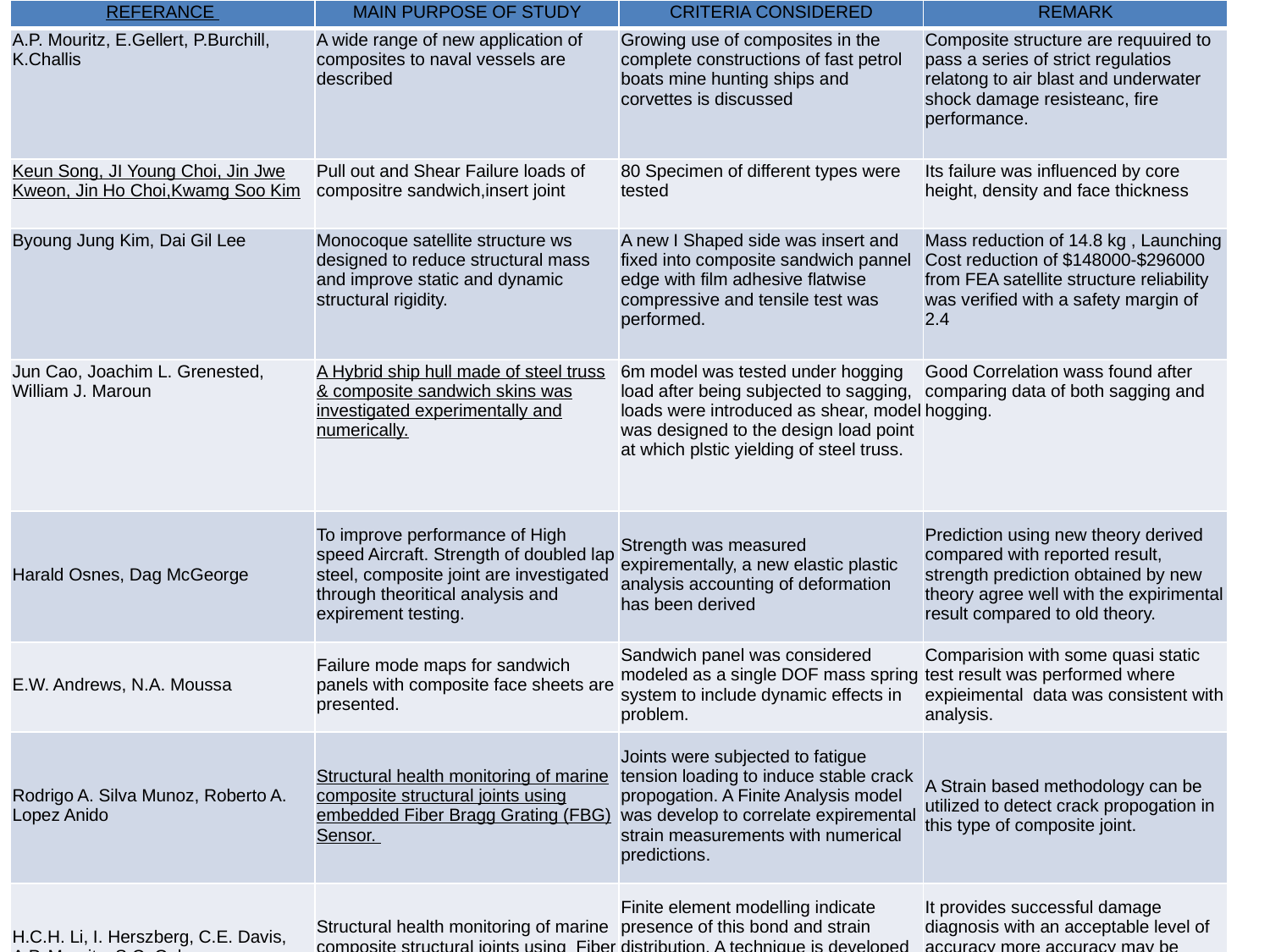

| REFERANCE | MAIN PURPOSE OF STUDY | CRITERIA CONSIDERED | REMARK |
| --- | --- | --- | --- |
| A.P. Mouritz, E.Gellert, P.Burchill, K.Challis | A wide range of new application of composites to naval vessels are described | Growing use of composites in the complete constructions of fast petrol boats mine hunting ships and corvettes is discussed | Composite structure are requuired to pass a series of strict regulatios relatong to air blast and underwater shock damage resisteanc, fire performance. |
| Keun Song, JI Young Choi, Jin Jwe Kweon, Jin Ho Choi,Kwamg Soo Kim | Pull out and Shear Failure loads of compositre sandwich,insert joint | 80 Specimen of different types were tested | Its failure was influenced by core height, density and face thickness |
| Byoung Jung Kim, Dai Gil Lee | Monocoque satellite structure ws designed to reduce structural mass and improve static and dynamic structural rigidity. | A new I Shaped side was insert and fixed into composite sandwich pannel edge with film adhesive flatwise compressive and tensile test was performed. | Mass reduction of 14.8 kg , Launching Cost reduction of $148000-$296000 from FEA satellite structure reliability was verified with a safety margin of 2.4 |
| Jun Cao, Joachim L. Grenested, William J. Maroun | A Hybrid ship hull made of steel truss & composite sandwich skins was investigated experimentally and numerically. | 6m model was tested under hogging load after being subjected to sagging, loads were introduced as shear, model was designed to the design load point at which plstic yielding of steel truss. | Good Correlation wass found after comparing data of both sagging and hogging. |
| Harald Osnes, Dag McGeorge | To improve performance of High speed Aircraft. Strength of doubled lap steel, composite joint are investigated through theoritical analysis and expirement testing. | Strength was measured expirementally, a new elastic plastic analysis accounting of deformation has been derived | Prediction using new theory derived compared with reported result, strength prediction obtained by new theory agree well with the expirimental result compared to old theory. |
| E.W. Andrews, N.A. Moussa | Failure mode maps for sandwich panels with composite face sheets are presented. | Sandwich panel was considered modeled as a single DOF mass spring system to include dynamic effects in problem. | Comparision with some quasi static test result was performed where expieimental data was consistent with analysis. |
| Rodrigo A. Silva Munoz, Roberto A. Lopez Anido | Structural health monitoring of marine composite structural joints using embedded Fiber Bragg Grating (FBG) Sensor. | Joints were subjected to fatigue tension loading to induce stable crack propogation. A Finite Analysis model was develop to correlate expiremental strain measurements with numerical predictions. | A Strain based methodology can be utilized to detect crack propogation in this type of composite joint. |
| H.C.H. Li, I. Herszberg, C.E. Davis, A.P. Mouritz, S.C. Galea | Structural health monitoring of marine composite structural joints using Fiber Optic Sensor. | Finite element modelling indicate presence of this bond and strain distribution. A technique is developed based on novel Signal Processing and statistical outlier detection. | It provides successful damage diagnosis with an acceptable level of accuracy more accuracy may be achieved by increasing the sensor density. |
| Jin Dai, H. Thomas Hahn | Static and fatigue behaviour of vacuum assisted resin transfer molding sandwich panels under flexural loading. | Stresses in the face and core at failure where calculated from failure loads, for short beams core failure lead to failure of beam as whole, in long beams failure of wood core would be contained until the face failed. | A good similarity was seen between the static and fatigue failure modes for both short span and long span specimens. |
| Dana M. Elzey, Aarash Y.N. Sofla, Haydn N.G. Wadley | Change in shape of multifunctional structural acutator panel undergoing significant load. | No external forces are required to complete the full cycle of shape change, panel is able to perform fully reversible cyclic shape changes by altering heating on face sheet. | The performance of sandwich panel in terms of of mechanical as well as physical factors can be optimised by proper selection of face sheet material and its thickness |
| Vincent Caccese, Jean Paul Kabche, Keith A. Berube | Implement a watertight hybrid connection concept that provides access using removable panels on a ship hull. | Various hybrid joints with various geometries are loaded in flexure to quantify performance | Joints with metal cap plates can be made stronger and rotationally stiffer than standard bolted joints for resisting bending load |
| C. Douthe, J.F. Caron, O. Baverel | Gridshell structure in glass fibre reinforced polymer are presented and loaded. | Results of the experimental tests are compared to numerical results of a non-linear analysis done with the dynamic relaxation method. | The instantaneous behaviour of composites in large rotations proved to be linear elas tic until break so that the elements can be considered as linear elastic during the whole erection process. |
| P. Bunyawanichakul, B. Castanie, J.J. Barrau | The types of failure and non- linearrties are analysed by conducting the pull-out test on the representative samples. | For each modes of failure, local experimental and numerical analysis are carried out. | This first damage is due to the transverse shear cracking of the resin. A second loss of 75% of the initial stiffness happens due to maximum shear strain |
|  |  |  |  |